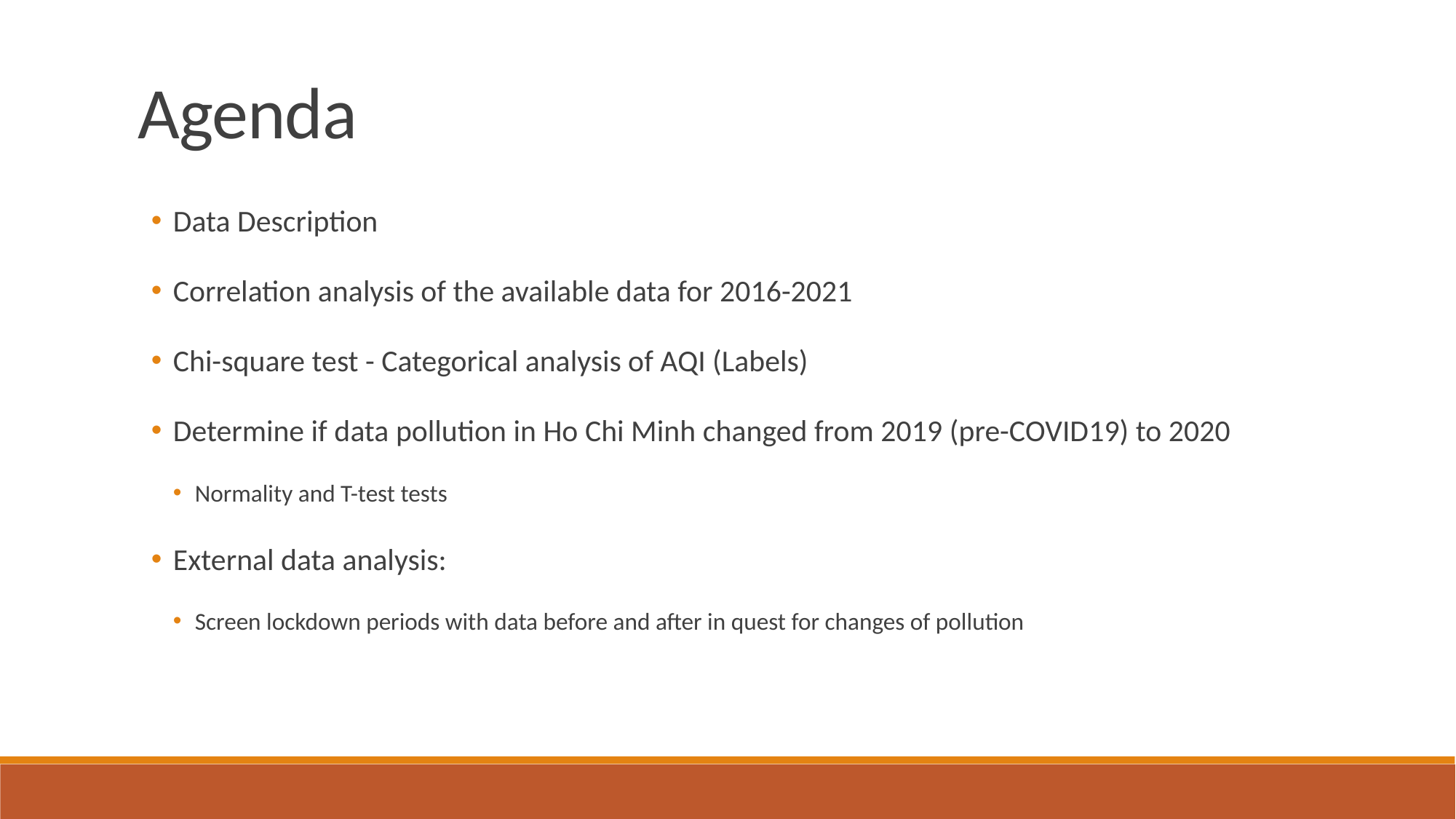

Agenda
Data Description
Correlation analysis of the available data for 2016-2021
Chi-square test - Categorical analysis of AQI (Labels)
Determine if data pollution in Ho Chi Minh changed from 2019 (pre-COVID19) to 2020
Normality and T-test tests
External data analysis:
Screen lockdown periods with data before and after in quest for changes of pollution